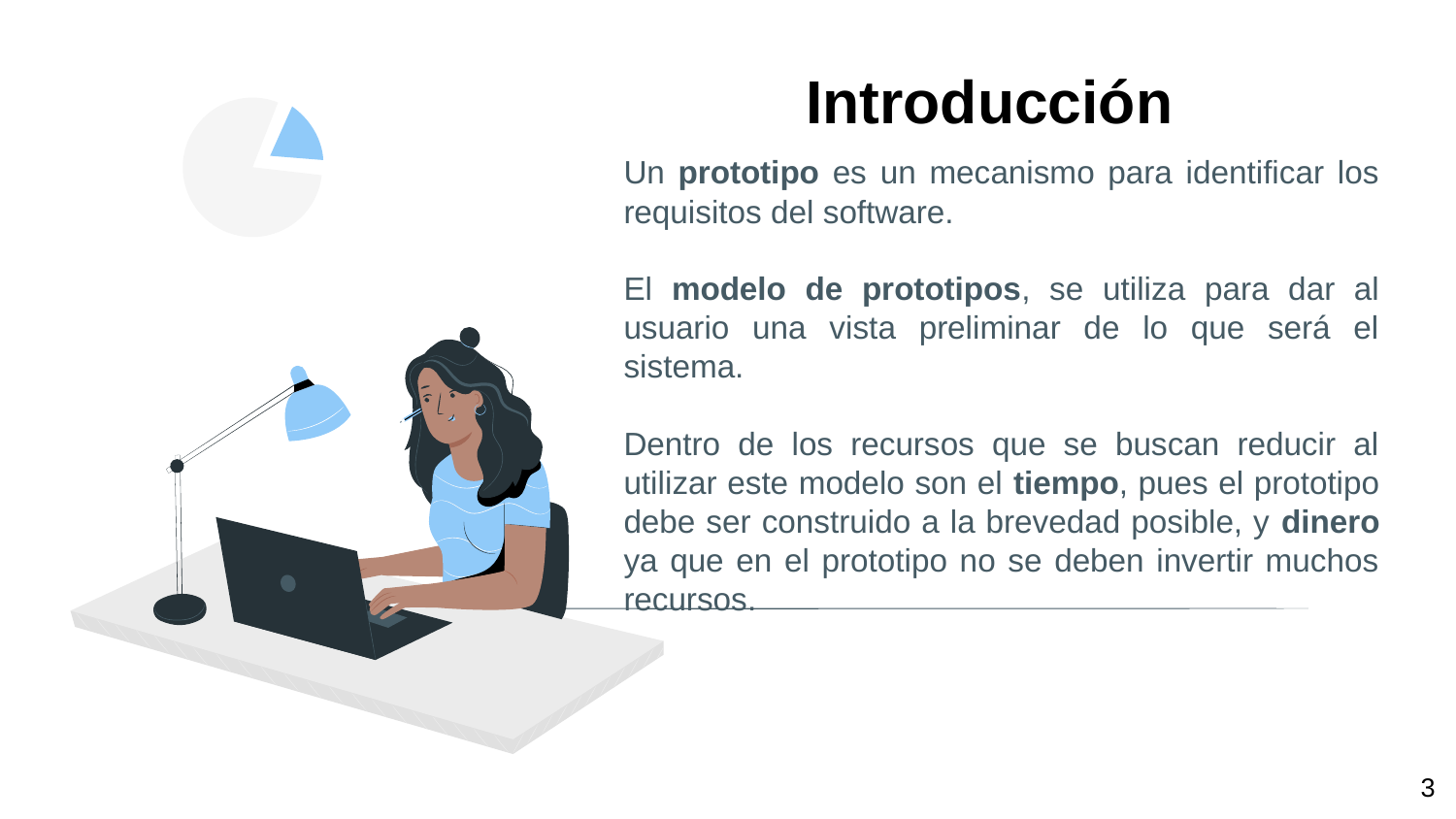

# Introducción
Un prototipo es un mecanismo para identificar los requisitos del software.

El modelo de prototipos, se utiliza para dar al usuario una vista preliminar de lo que será el sistema.

Dentro de los recursos que se buscan reducir al utilizar este modelo son el tiempo, pues el prototipo debe ser construido a la brevedad posible, y dinero ya que en el prototipo no se deben invertir muchos recursos.

3